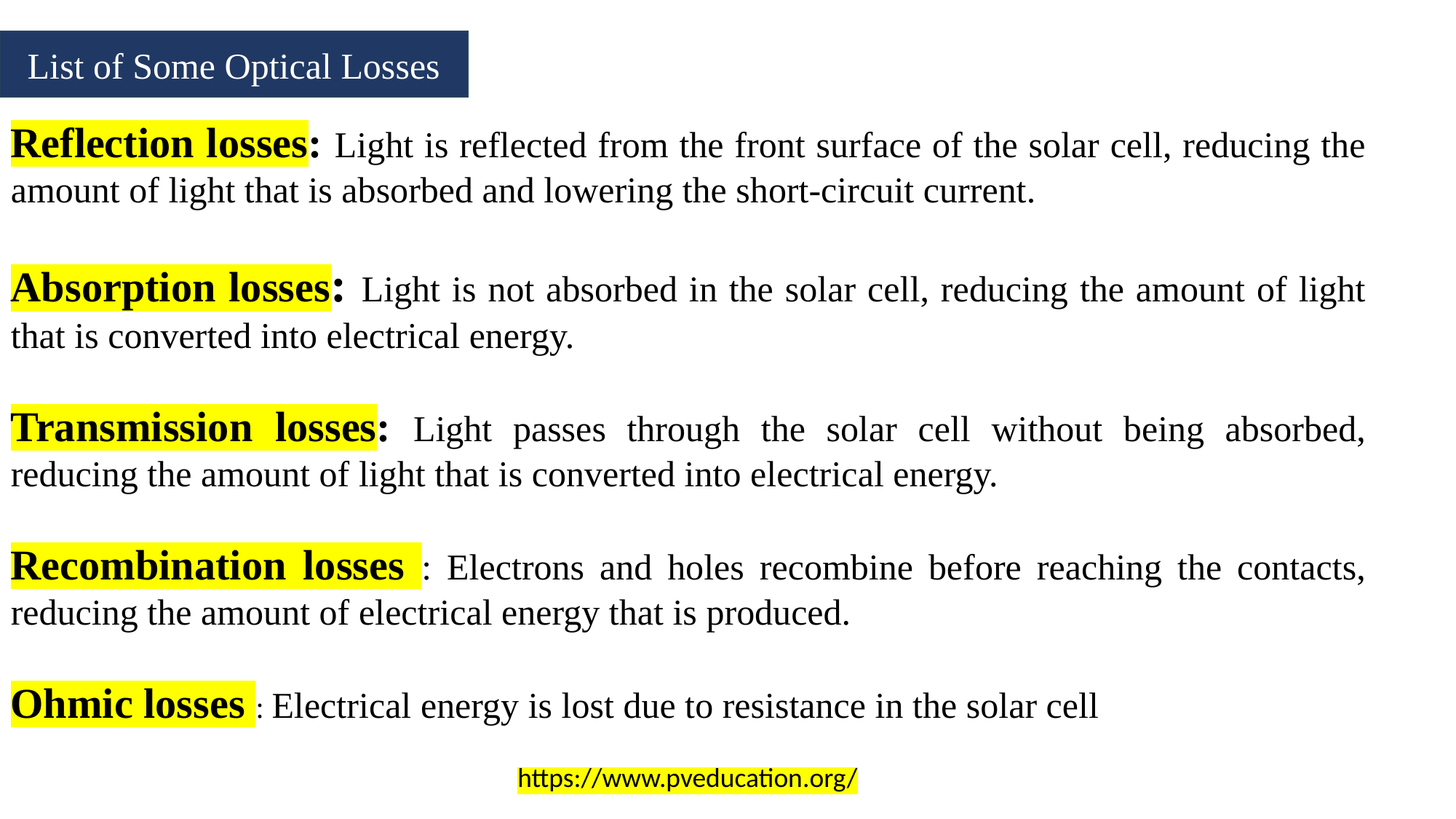

List of Some Optical Losses
Reflection losses: Light is reflected from the front surface of the solar cell, reducing the amount of light that is absorbed and lowering the short-circuit current.

Absorption losses: Light is not absorbed in the solar cell, reducing the amount of light that is converted into electrical energy.

Transmission losses: Light passes through the solar cell without being absorbed, reducing the amount of light that is converted into electrical energy.

Recombination losses : Electrons and holes recombine before reaching the contacts, reducing the amount of electrical energy that is produced.

Ohmic losses : Electrical energy is lost due to resistance in the solar cell
https://www.pveducation.org/